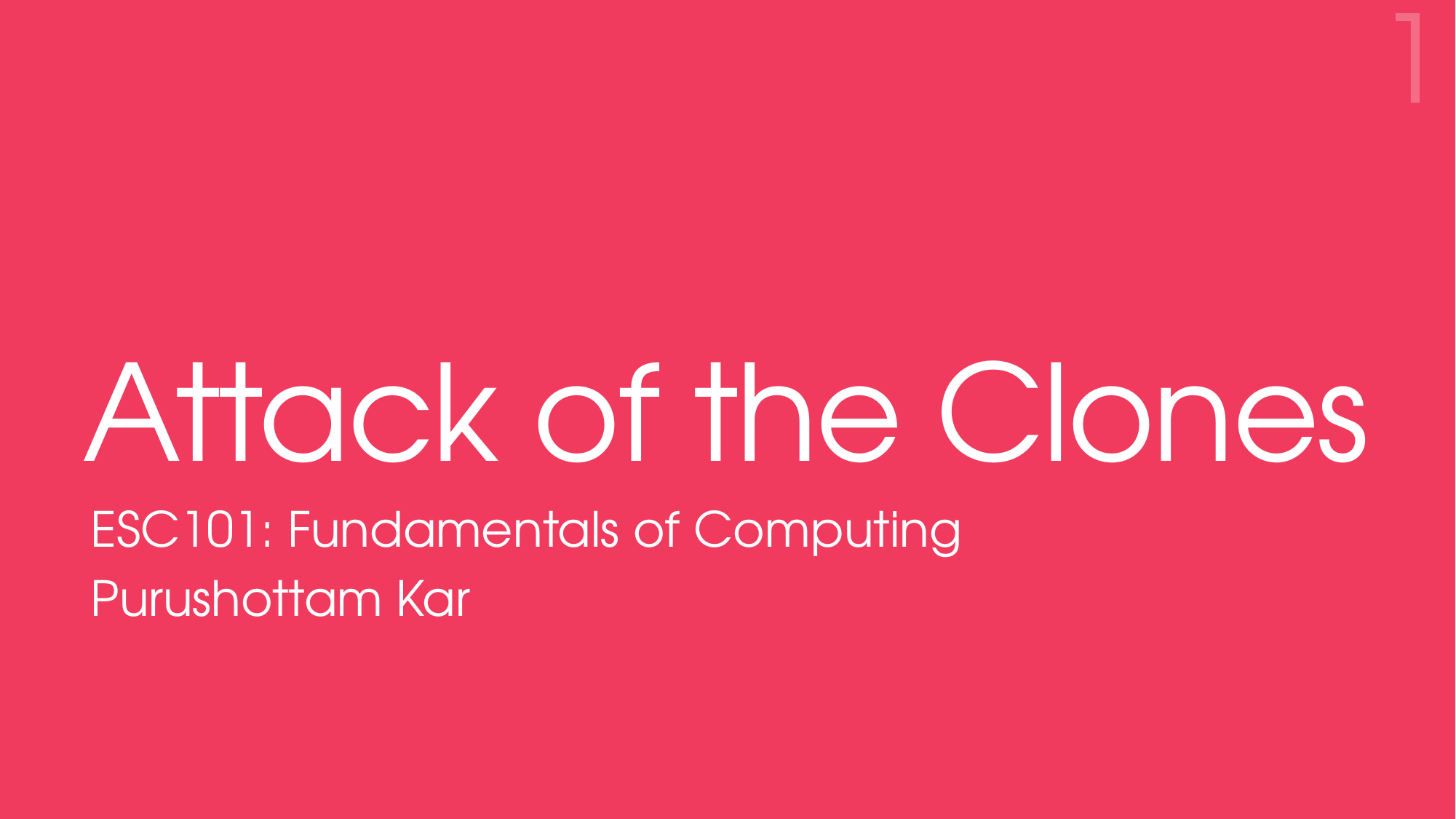

1
# Attack of the Clones
ESC101: Fundamentals of Computing
Purushottam Kar